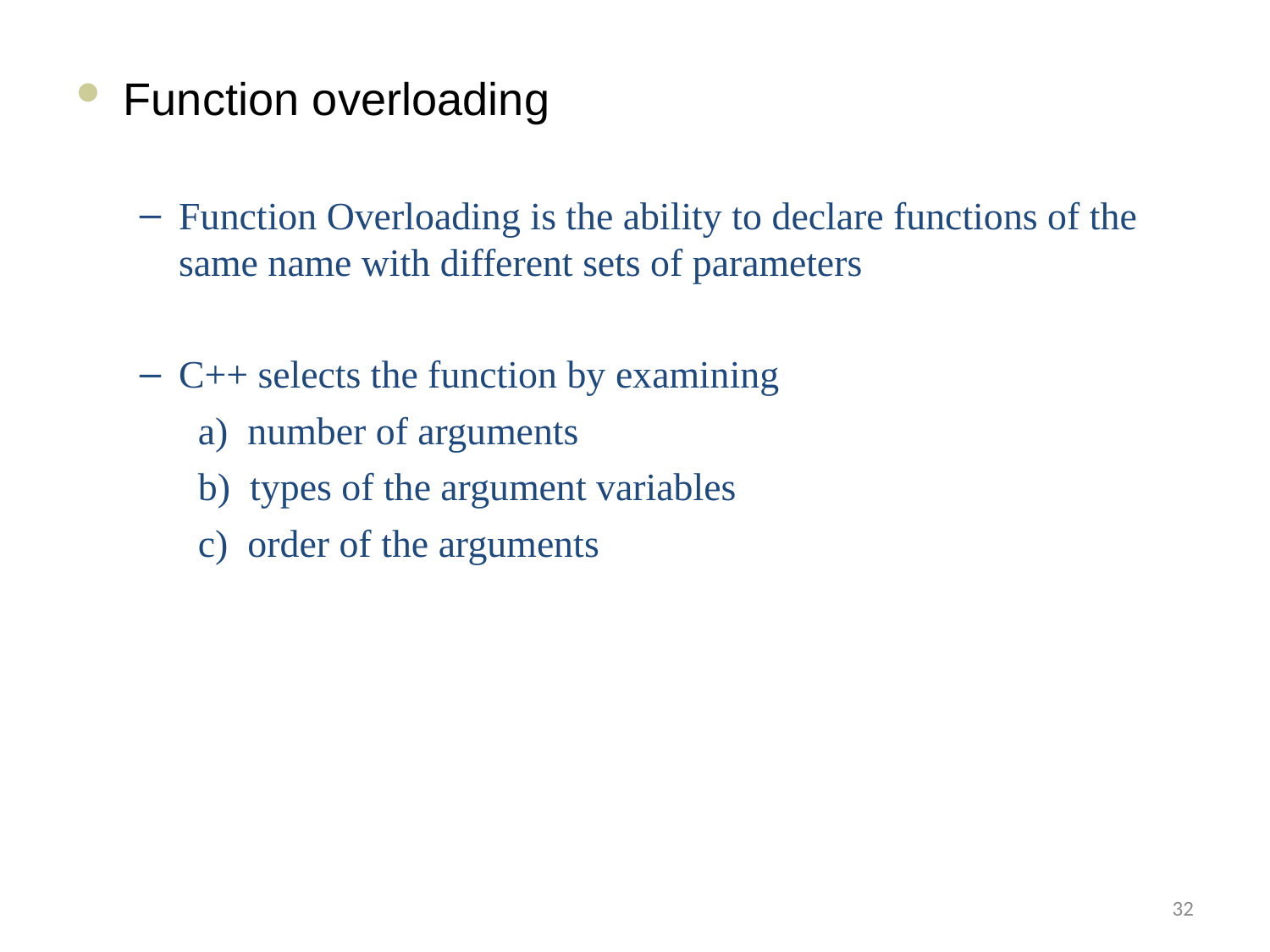

Function overloading

Function Overloading is the ability to declare functions of the same name with different sets of parameters

C++ selects the function by examining
      a)  number of arguments
      b)  types of the argument variables
      c)  order of the arguments

32